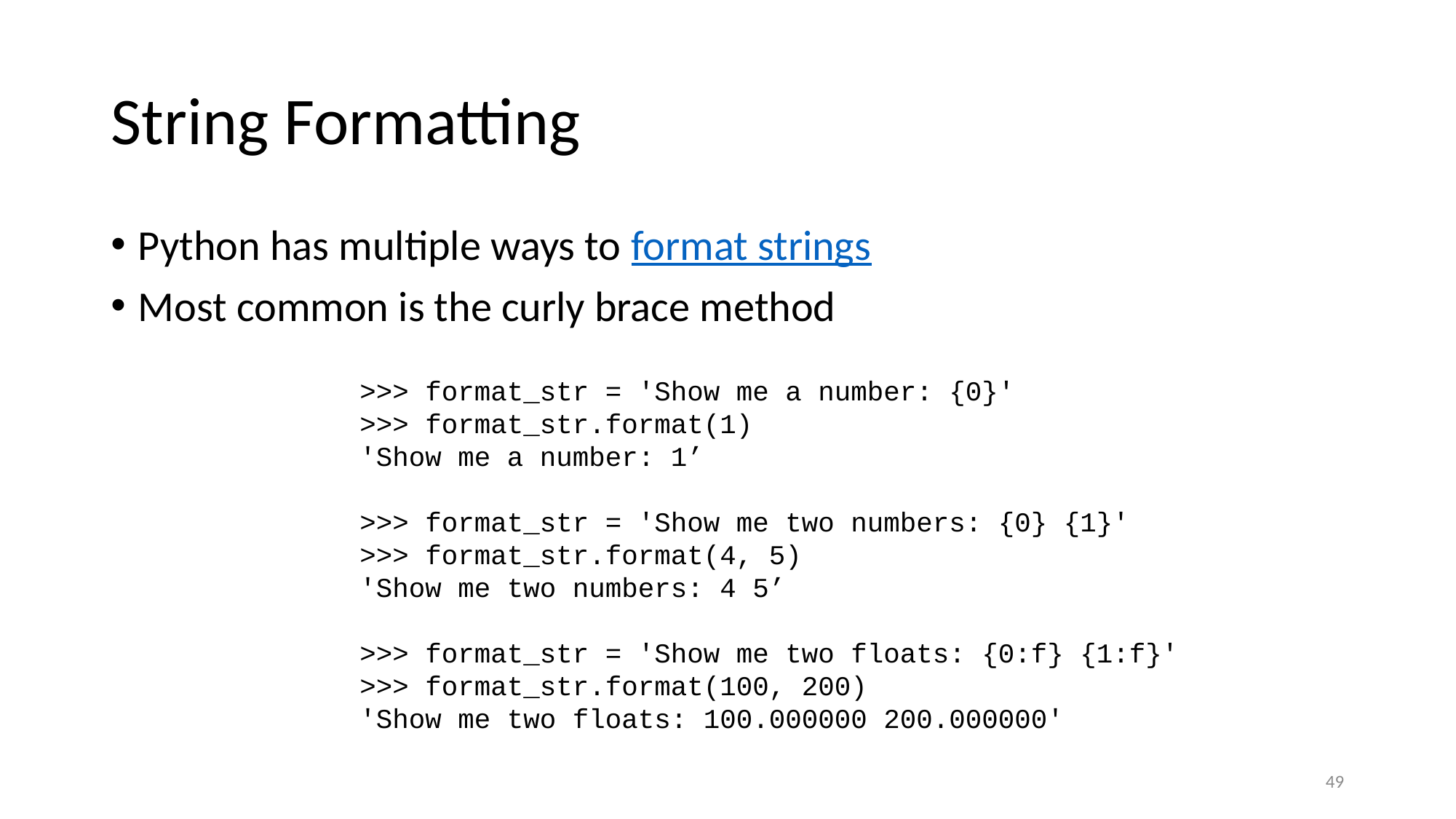

# String Formatting
Python has multiple ways to format strings
Most common is the curly brace method
>>> format_str = 'Show me a number: {0}'
>>> format_str.format(1)
'Show me a number: 1’

>>> format_str = 'Show me two numbers: {0} {1}'
>>> format_str.format(4, 5)
'Show me two numbers: 4 5’

>>> format_str = 'Show me two floats: {0:f} {1:f}'
>>> format_str.format(100, 200)
'Show me two floats: 100.000000 200.000000'
49